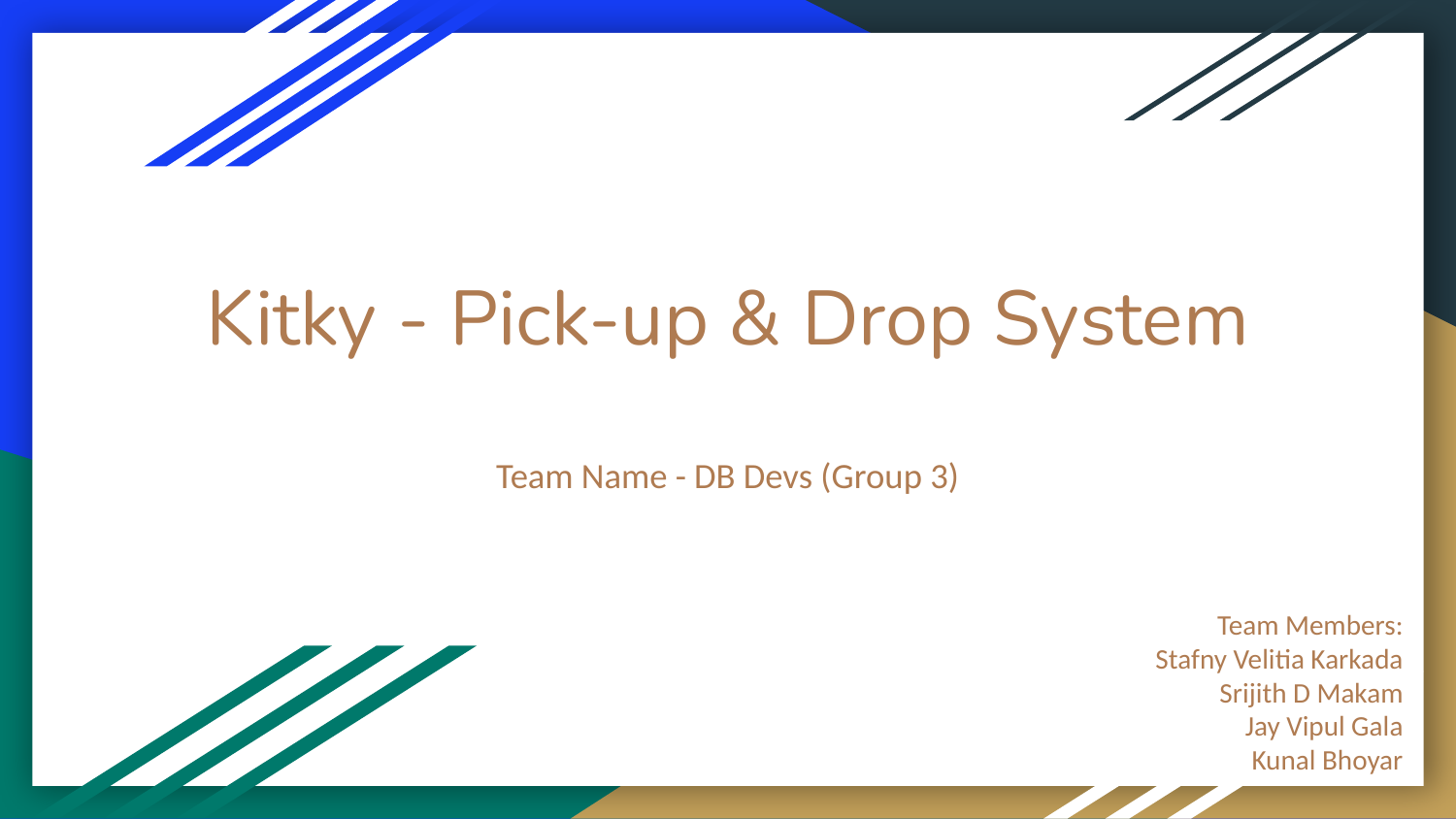

# Kitky - Pick-up & Drop System
Team Name - DB Devs (Group 3)

Team Members:
Stafny Velitia Karkada
Srijith D Makam
Jay Vipul Gala
Kunal Bhoyar